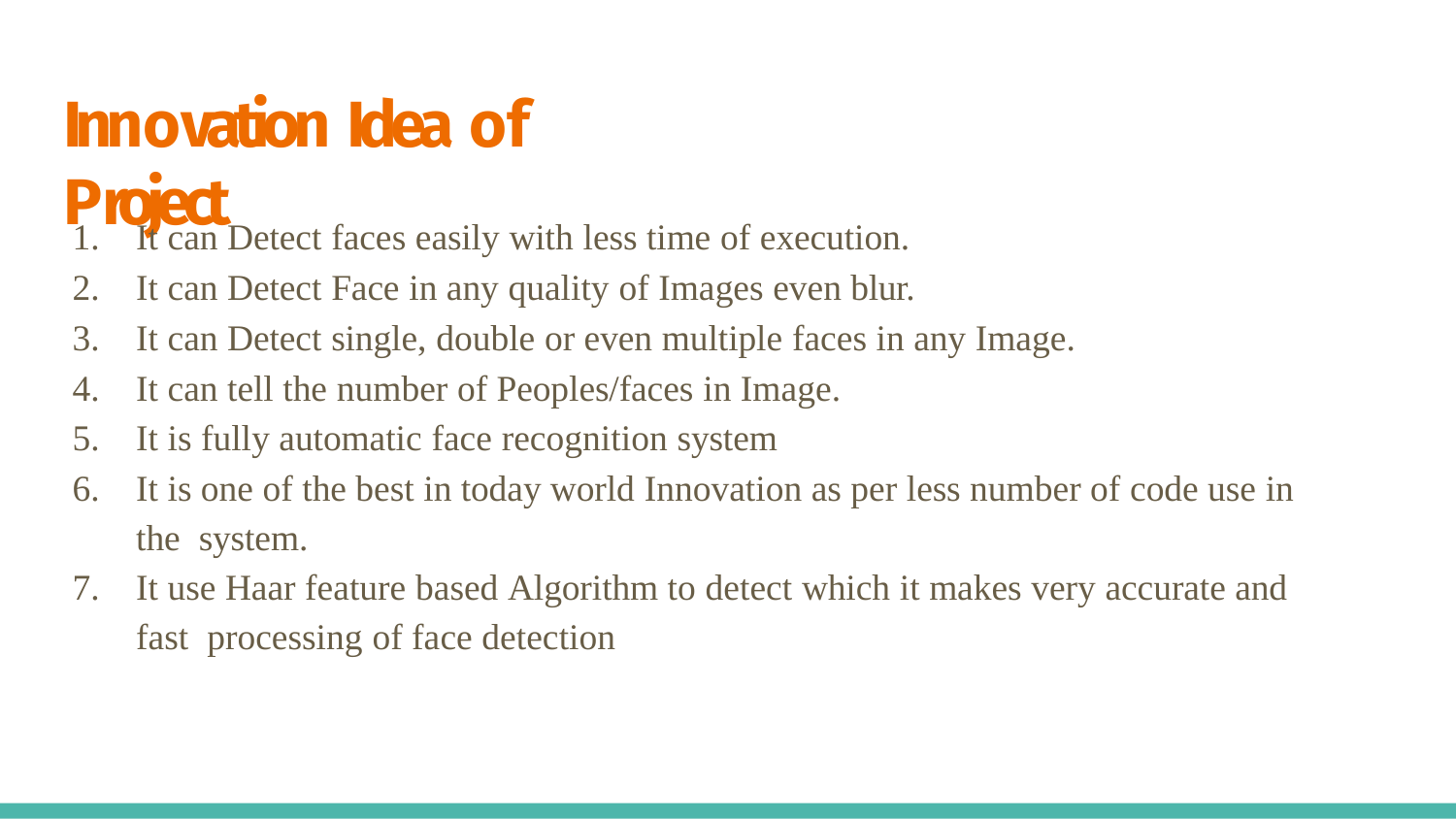

# Innovation Idea of Project
It can Detect faces easily with less time of execution.
It can Detect Face in any quality of Images even blur.
It can Detect single, double or even multiple faces in any Image.
It can tell the number of Peoples/faces in Image.
It is fully automatic face recognition system
It is one of the best in today world Innovation as per less number of code use in the  system.
It use Haar feature based Algorithm to detect which it makes very accurate and fast  processing of face detection